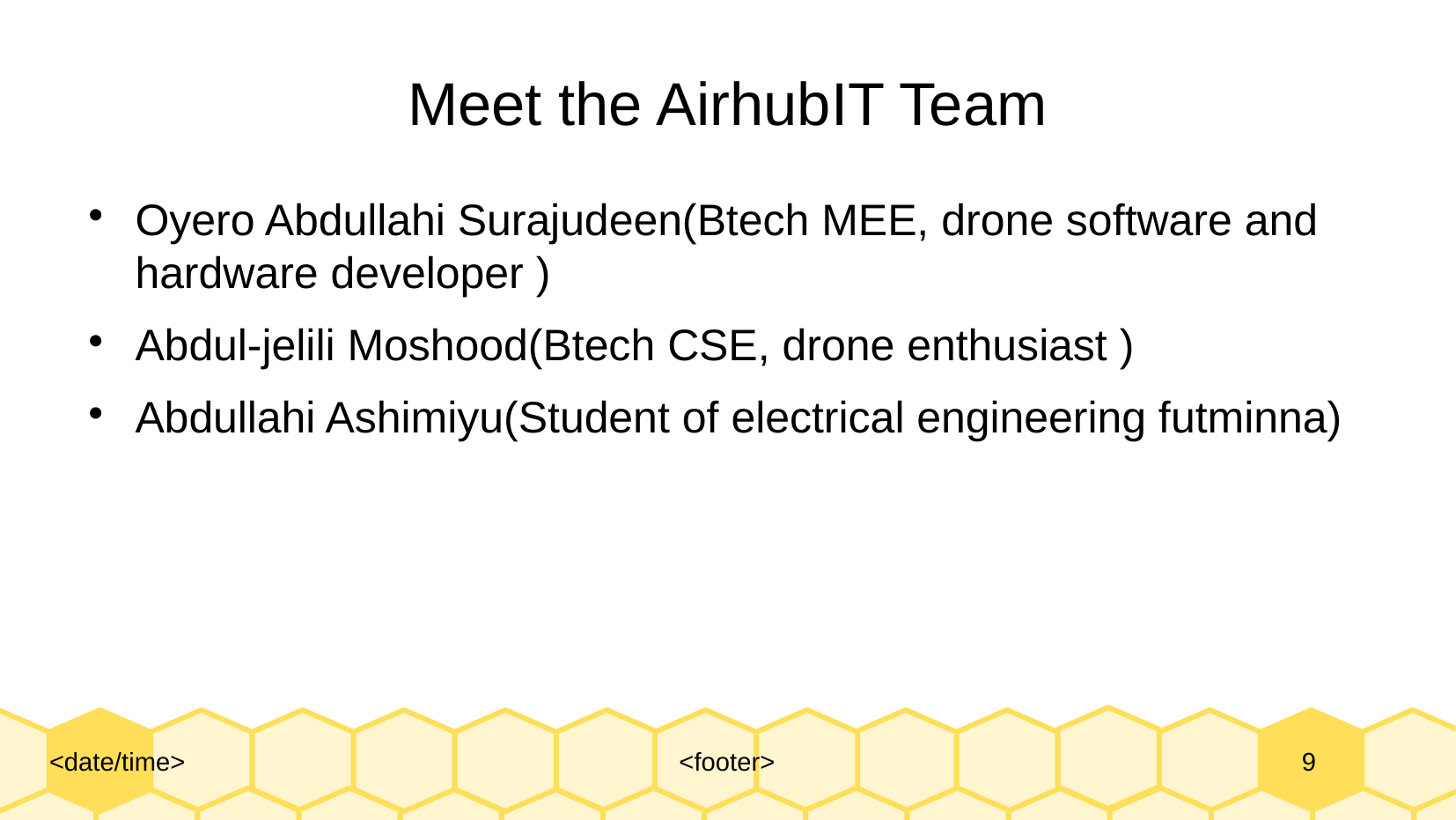

# Meet the AirhubIT Team
Oyero Abdullahi Surajudeen(Btech MEE, drone software and hardware developer )
Abdul-jelili Moshood(Btech CSE, drone enthusiast )
Abdullahi Ashimiyu(Student of electrical engineering futminna)